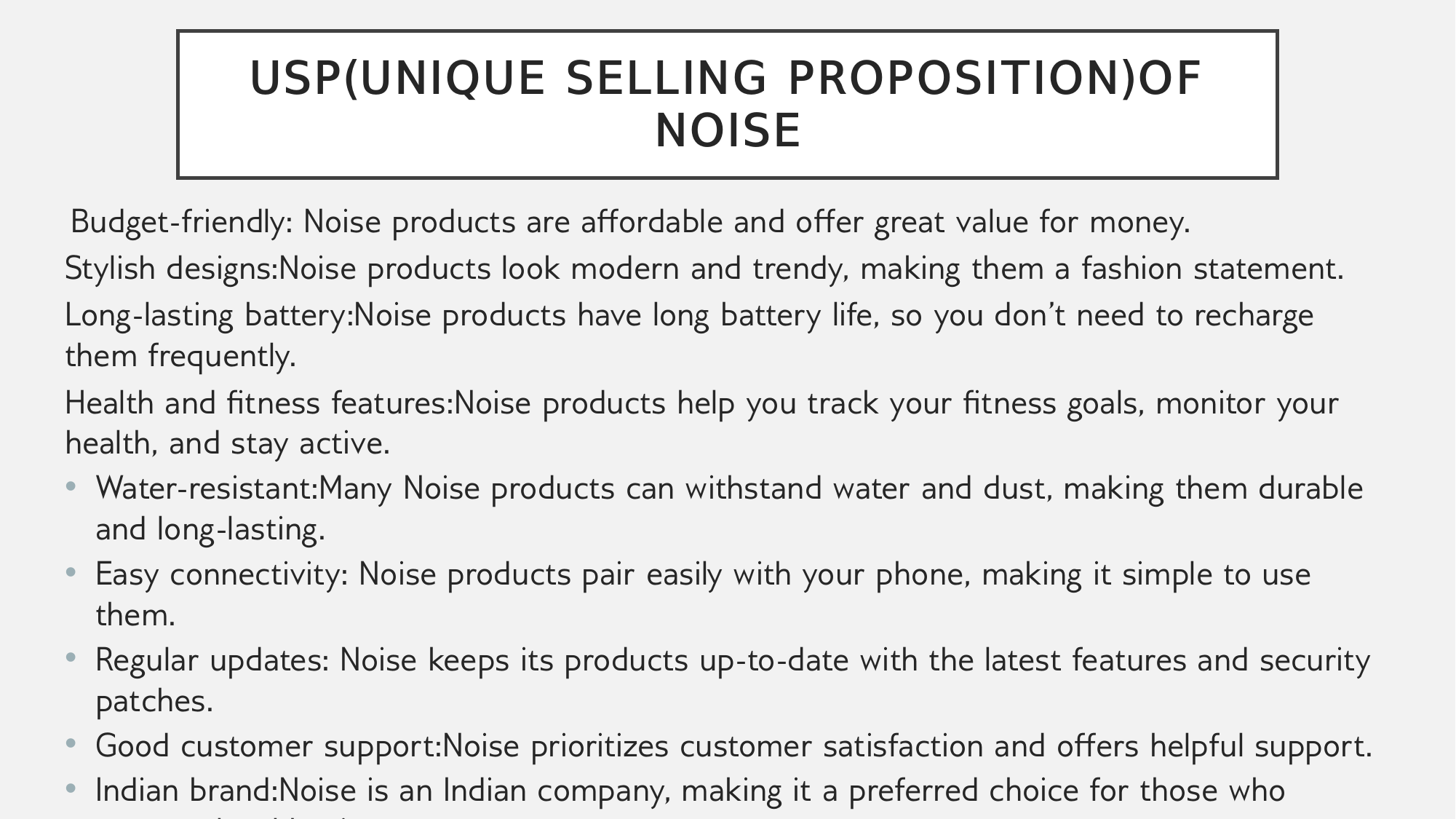

# Usp(unique Selling proposition)of noise
 Budget-friendly: Noise products are affordable and offer great value for money.
Stylish designs:Noise products look modern and trendy, making them a fashion statement.
Long-lasting battery:Noise products have long battery life, so you don’t need to recharge them frequently.
Health and fitness features:Noise products help you track your fitness goals, monitor your health, and stay active.
Water-resistant:Many Noise products can withstand water and dust, making them durable and long-lasting.
Easy connectivity: Noise products pair easily with your phone, making it simple to use them.
Regular updates: Noise keeps its products up-to-date with the latest features and security patches.
Good customer support:Noise prioritizes customer satisfaction and offers helpful support.
Indian brand:Noise is an Indian company, making it a preferred choice for those who support local businesses.
These USPs make Noise products attractive and appealing to customers, offering a unique combination of style, functionality, and value.